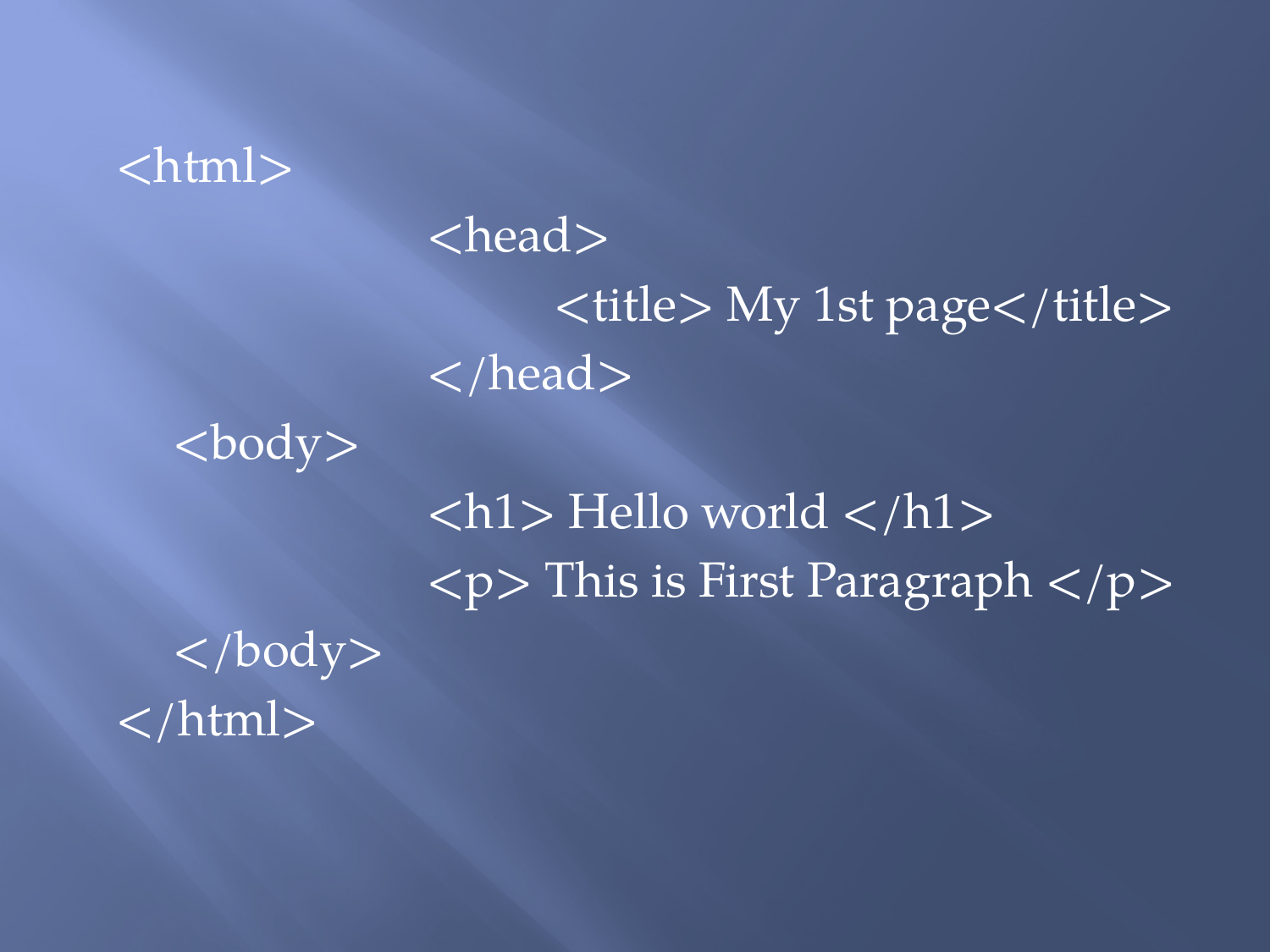

<html>
			<head>
				<title> My 1st page</title>
			</head>
	<body>
			<h1> Hello world </h1>
			<p> This is First Paragraph </p>
	</body>
</html>